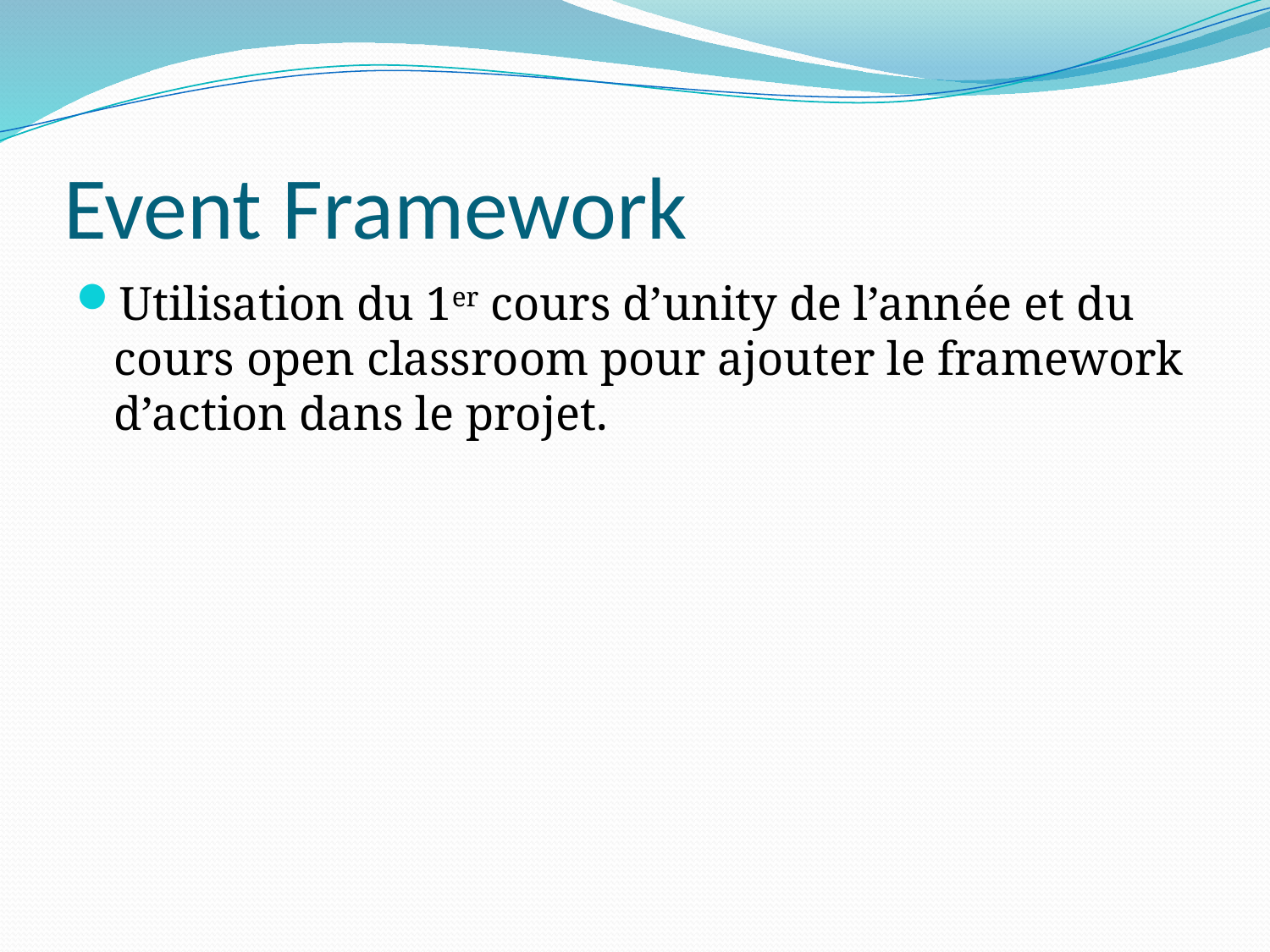

# Event Framework
Utilisation du 1er cours d’unity de l’année et du cours open classroom pour ajouter le framework d’action dans le projet.